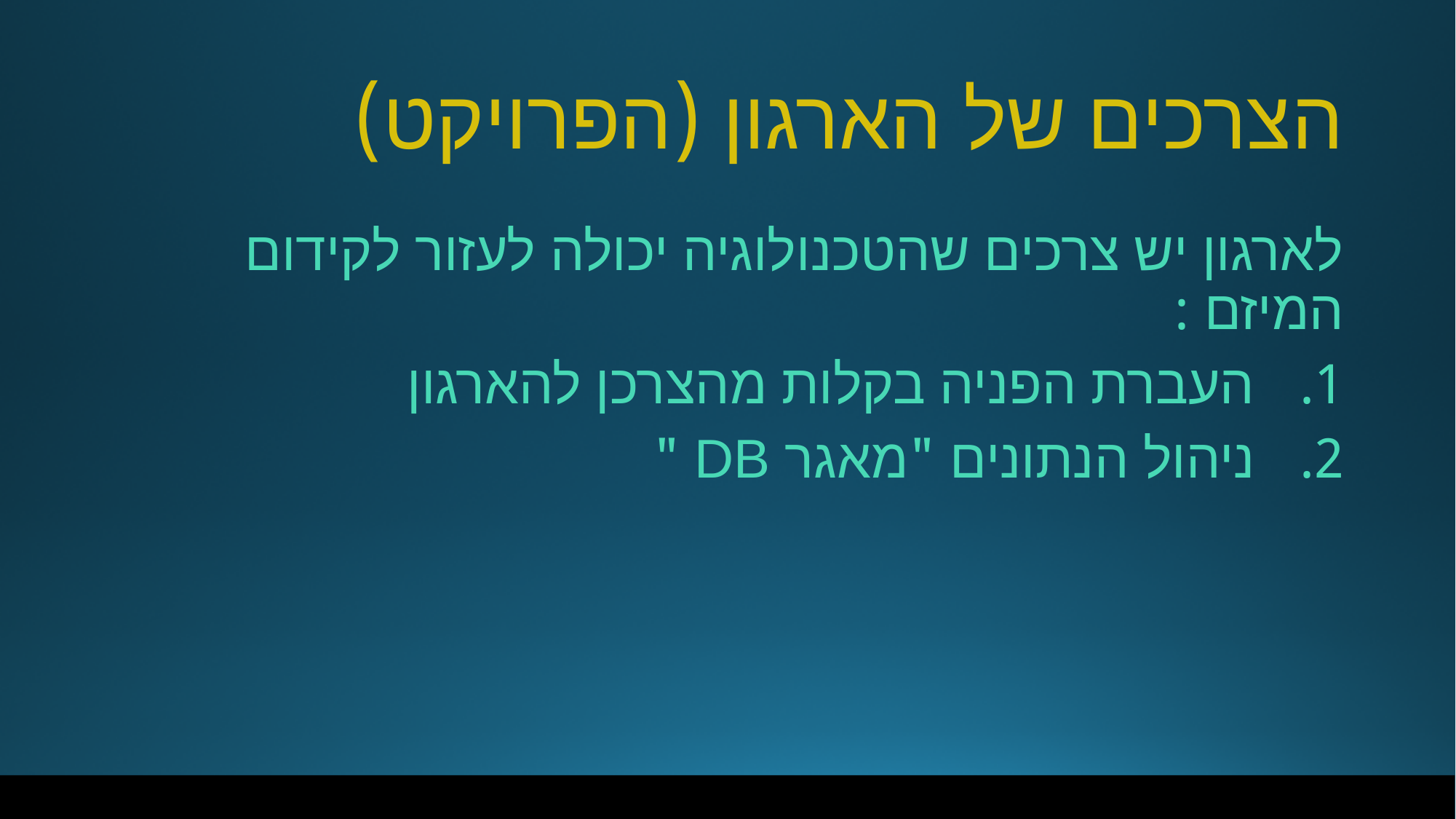

# הצרכים של הארגון (הפרויקט)
לארגון יש צרכים שהטכנולוגיה יכולה לעזור לקידום המיזם :
העברת הפניה בקלות מהצרכן להארגון
ניהול הנתונים "מאגר DB "